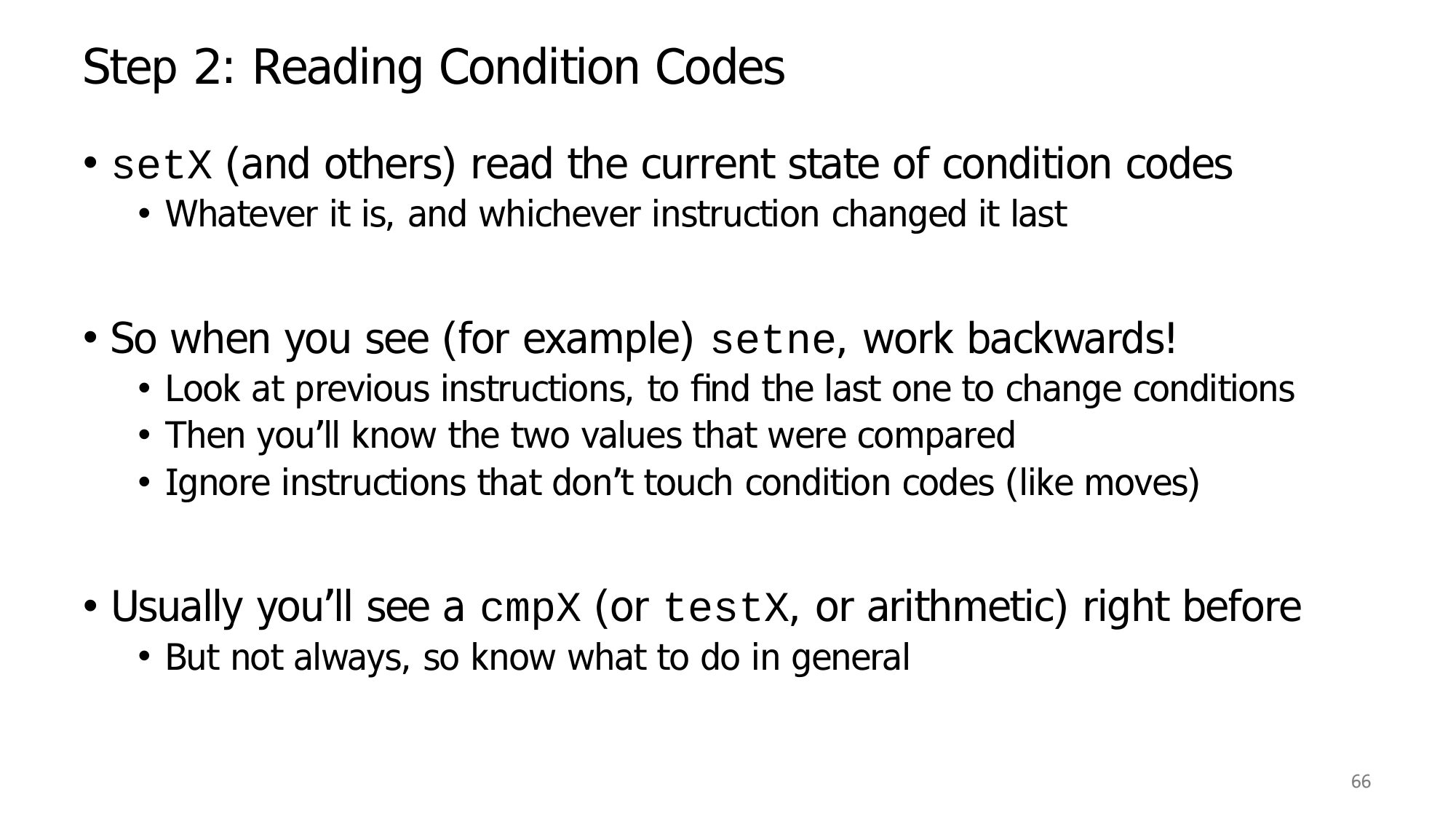

# Step 2: Reading Condition Codes
setX (and others) read the current state of condition codes
Whatever it is, and whichever instruction changed it last

So when you see (for example) setne, work backwards!
Look at previous instructions, to find the last one to change conditions
Then you’ll know the two values that were compared
Ignore instructions that don’t touch condition codes (like moves)

Usually you’ll see a cmpX (or testX, or arithmetic) right before
But not always, so know what to do in general
66